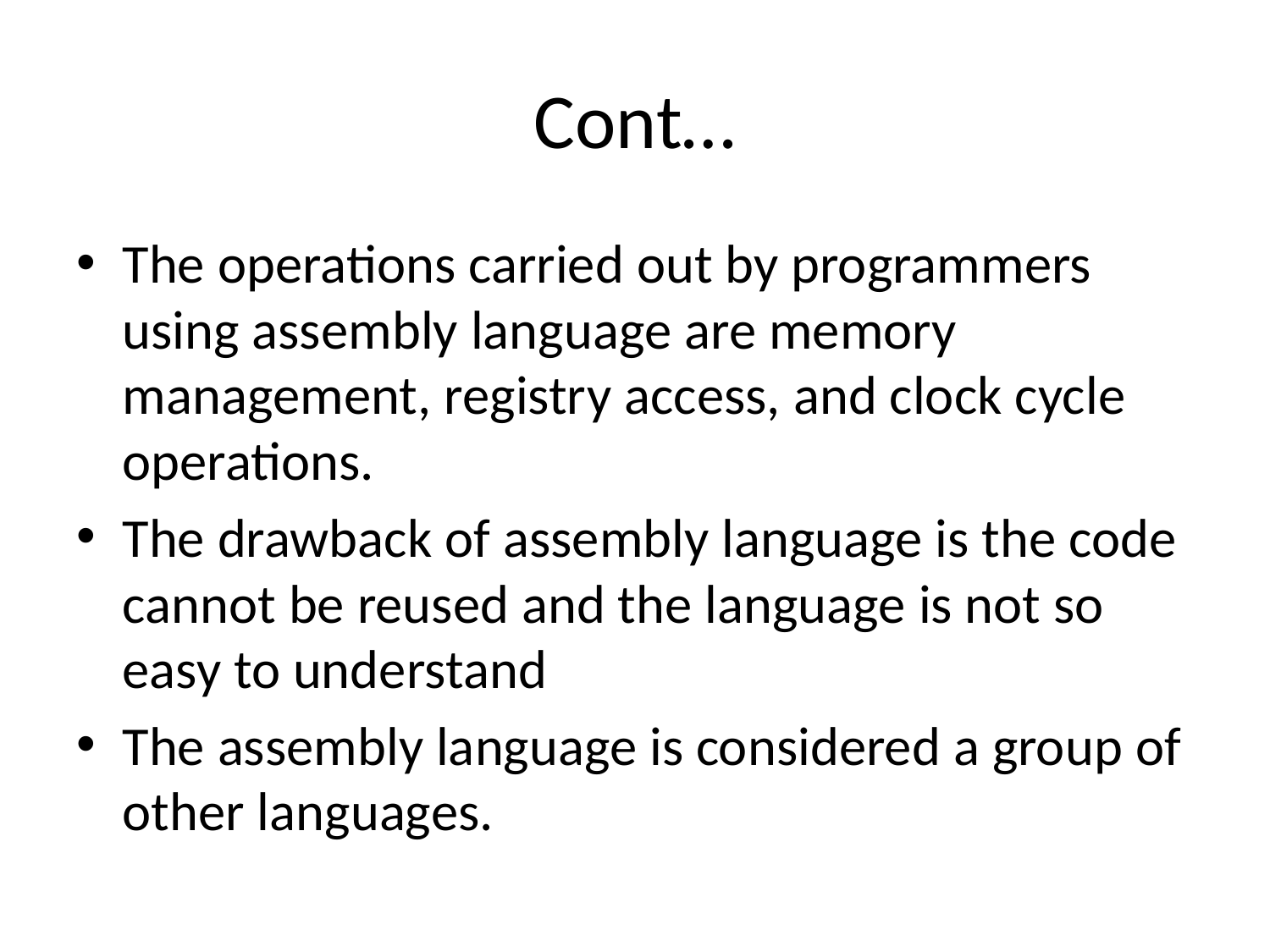

# Cont…
The operations carried out by programmers using assembly language are memory management, registry access, and clock cycle operations.
The drawback of assembly language is the code cannot be reused and the language is not so easy to understand
The assembly language is considered a group of other languages.